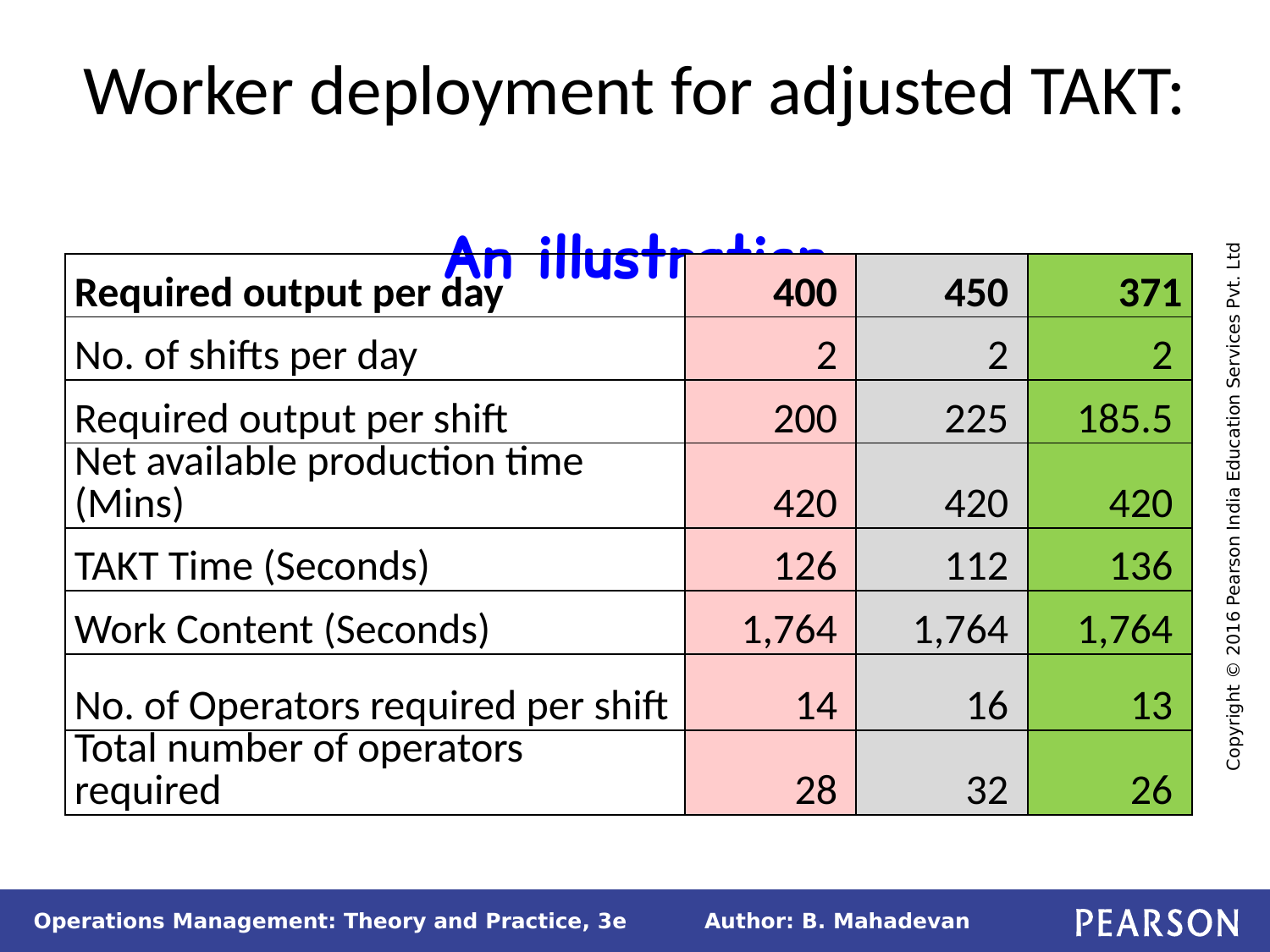

# Worker deployment for adjusted TAKT: An illustration
| Required output per day | 400 | 450 | 371 |
| --- | --- | --- | --- |
| No. of shifts per day | 2 | 2 | 2 |
| Required output per shift | 200 | 225 | 185.5 |
| Net available production time (Mins) | 420 | 420 | 420 |
| TAKT Time (Seconds) | 126 | 112 | 136 |
| Work Content (Seconds) | 1,764 | 1,764 | 1,764 |
| No. of Operators required per shift | 14 | 16 | 13 |
| Total number of operators required | 28 | 32 | 26 |